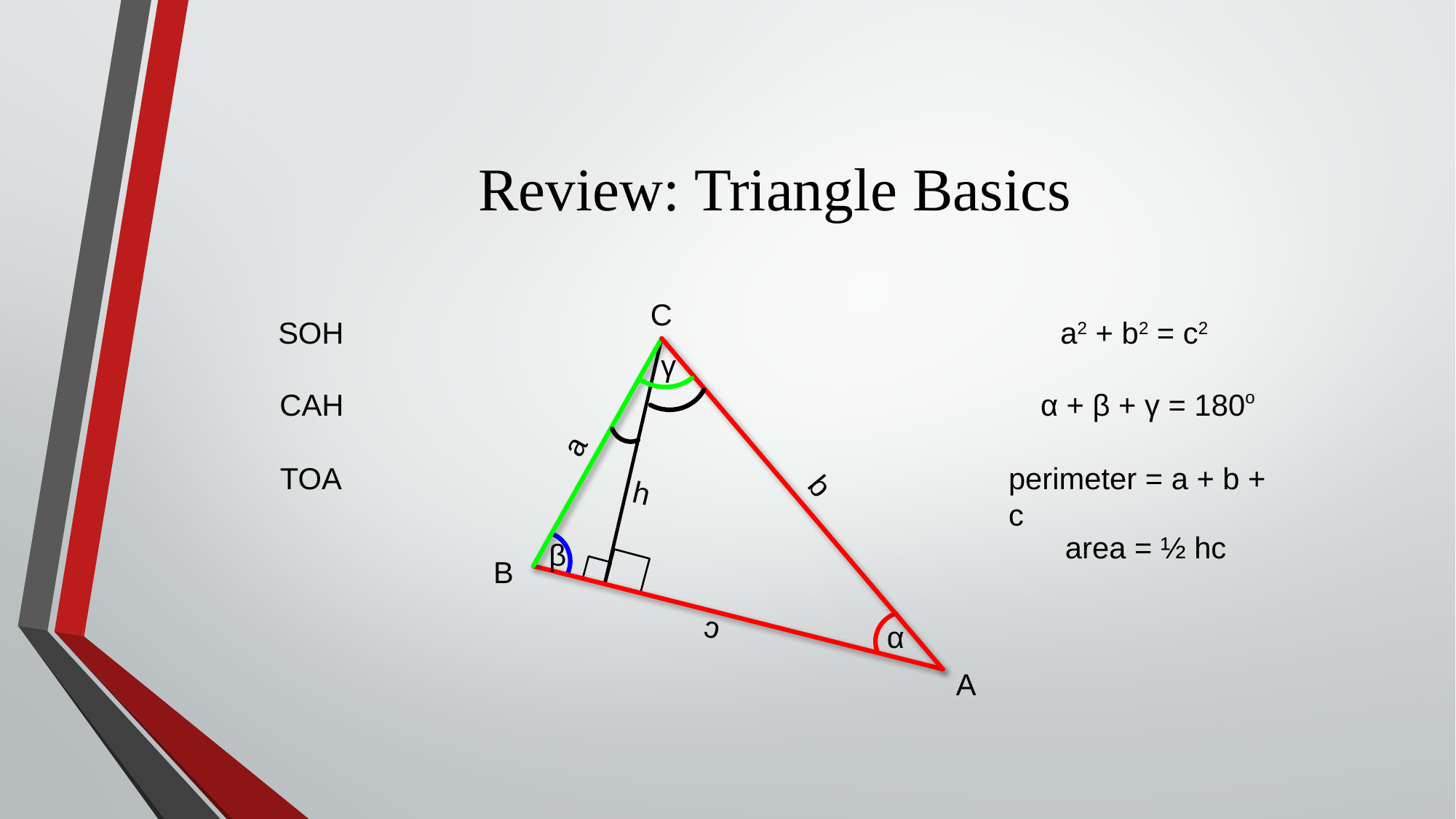

# Review: Triangle Basics
C

SOH
a2 + b2 = c2

γ
CAH
α + β + γ = 180o

a
perimeter = a + b + c
TOA
b
h
area = ½ hc
β

B

c

α
A